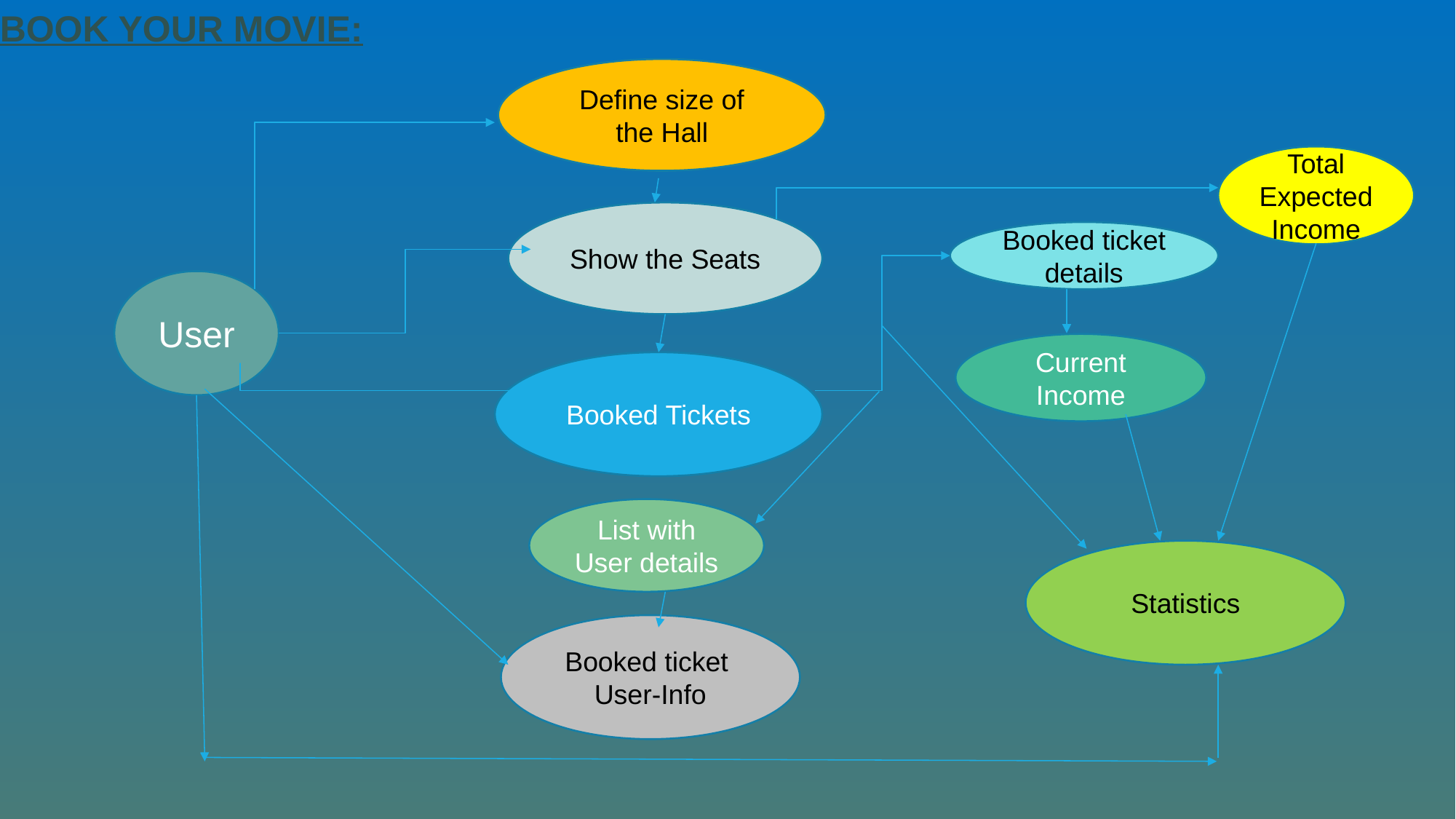

BOOK YOUR MOVIE:
Define size of the Hall
Total Expected Income
Show the Seats
Booked ticket details
User
Current Income
Booked Tickets
List with User details
Statistics
Booked ticket
User-Info